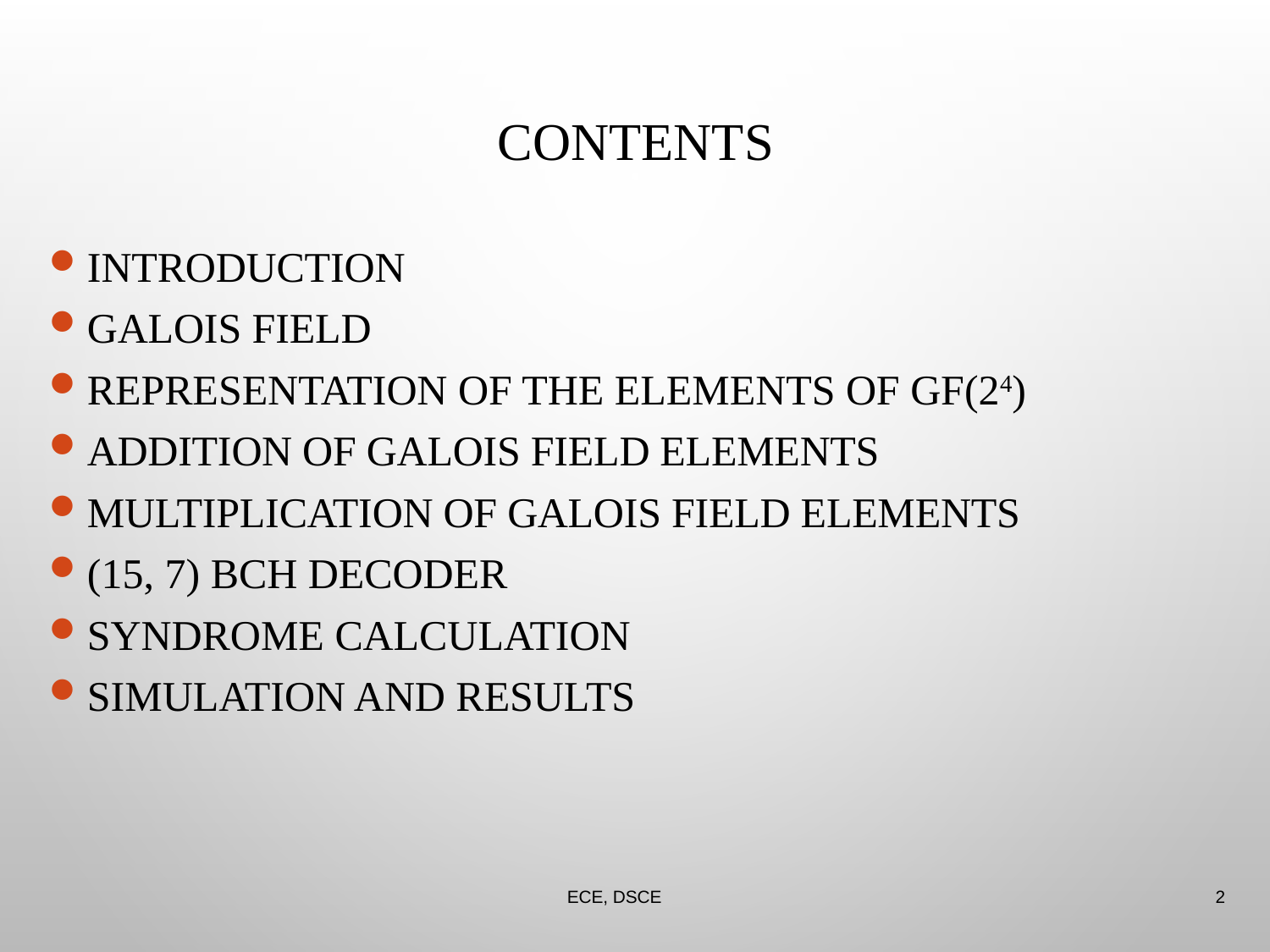

# CONTENTS
INTRODUCTION
GALOIS FIELD
REPRESENTATION OF THE ELEMENTS OF GF(24)
ADDITION OF GALOIS FIELD ELEMENTS
MULTIPLICATION OF GALOIS FIELD ELEMENTS
(15, 7) BCH DECODER
SYNDROME CALCULATION
SIMULATION AND RESULTS
ECE, DSCE                                                                                                                  2